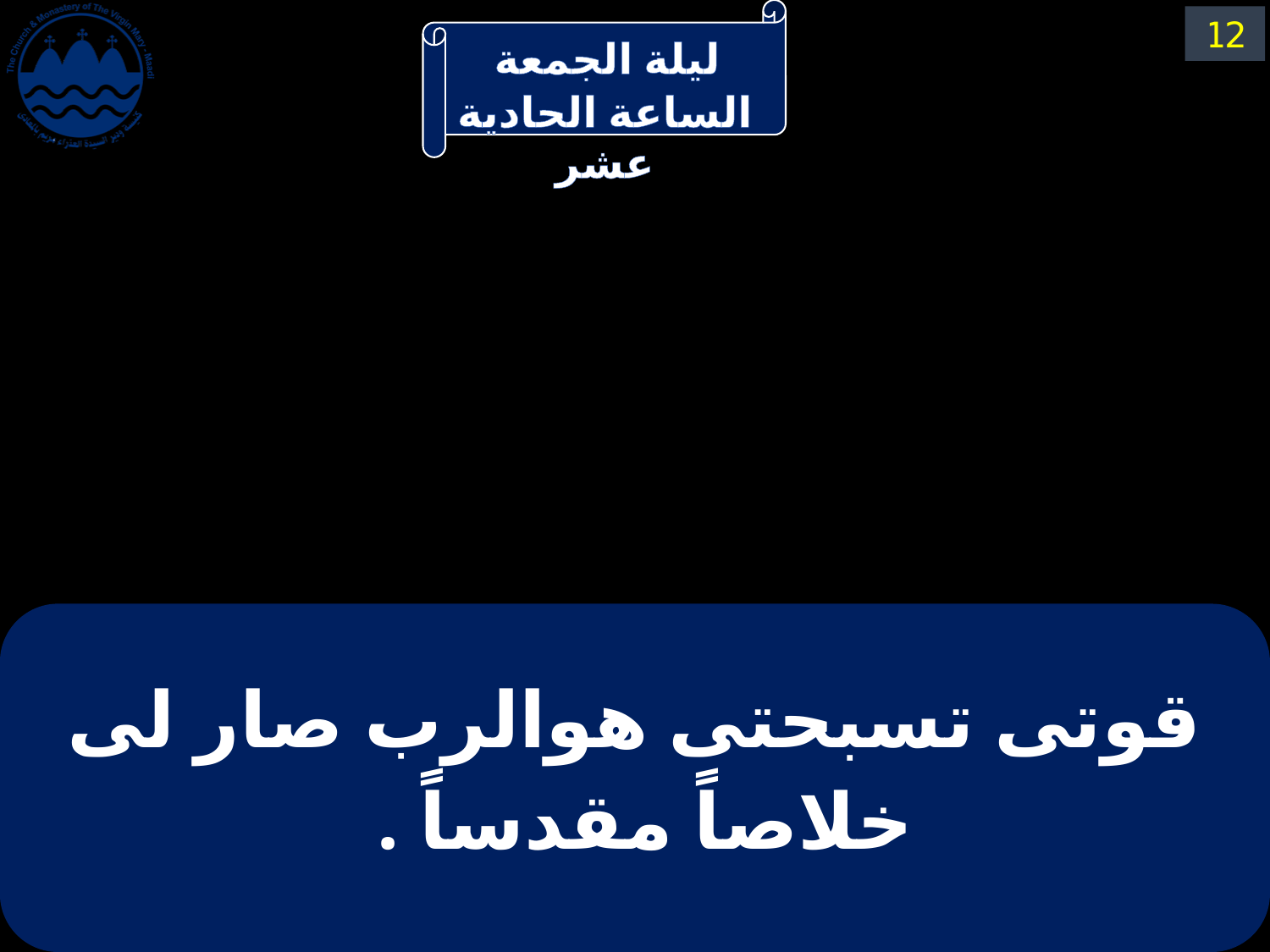

12
| قوتى تسبحتى هوالرب صار لى خلاصاً مقدساً . |
| --- |